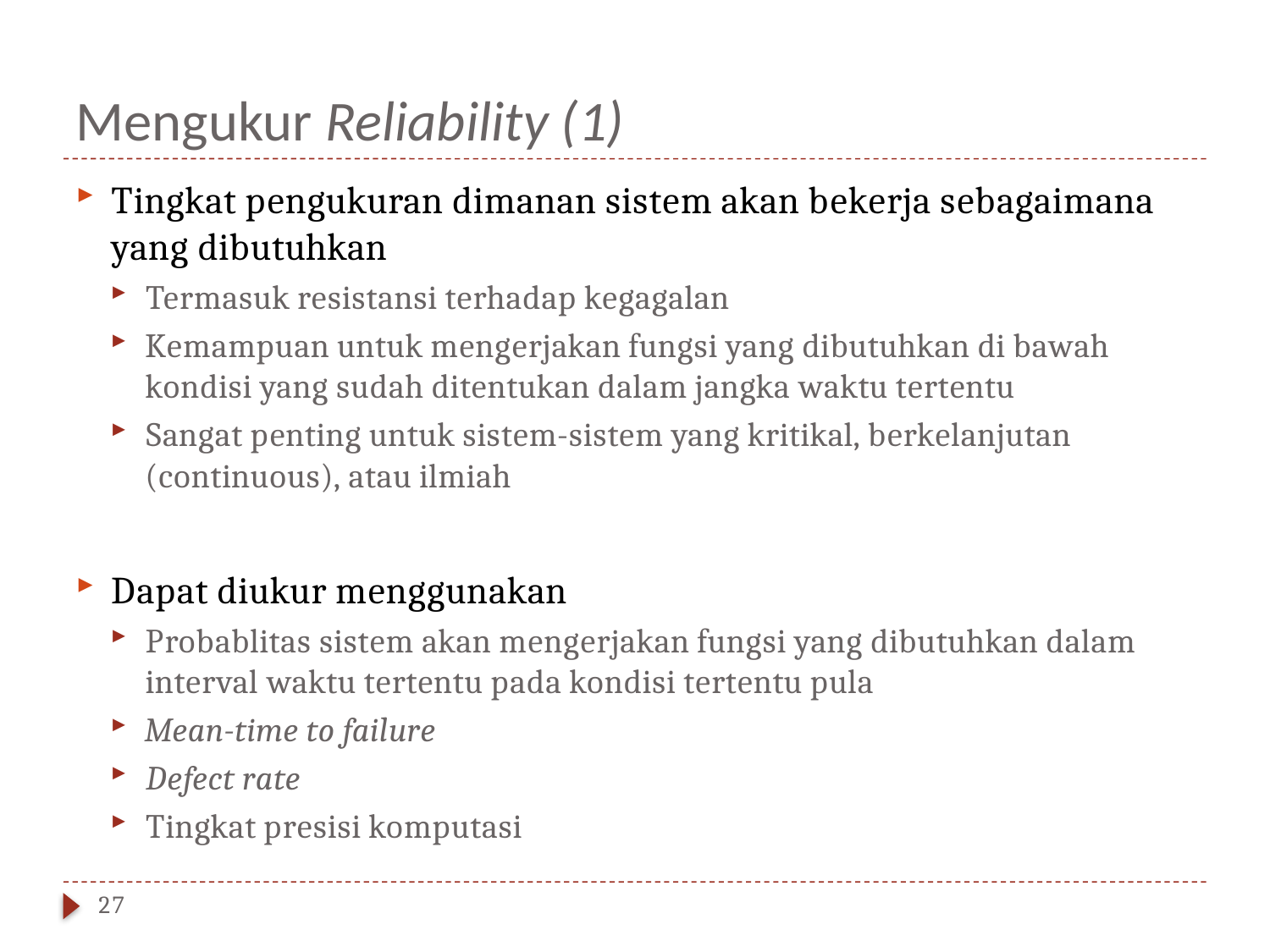

# Mengukur Reliability (1)
Tingkat pengukuran dimanan sistem akan bekerja sebagaimana yang dibutuhkan
Termasuk resistansi terhadap kegagalan
Kemampuan untuk mengerjakan fungsi yang dibutuhkan di bawah kondisi yang sudah ditentukan dalam jangka waktu tertentu
Sangat penting untuk sistem-sistem yang kritikal, berkelanjutan (continuous), atau ilmiah

Dapat diukur menggunakan
Probablitas sistem akan mengerjakan fungsi yang dibutuhkan dalam interval waktu tertentu pada kondisi tertentu pula
Mean-time to failure
Defect rate
Tingkat presisi komputasi
27